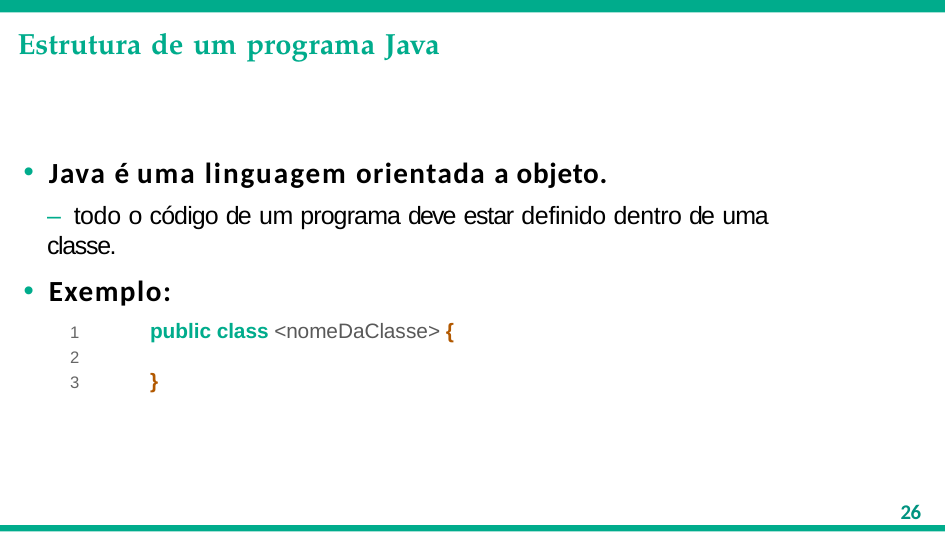

# Estrutura de um programa Java
Java é uma linguagem orientada a objeto.
– todo o código de um programa deve estar definido dentro de uma classe.
Exemplo:
1	public class <nomeDaClasse> {
2
3	}
26